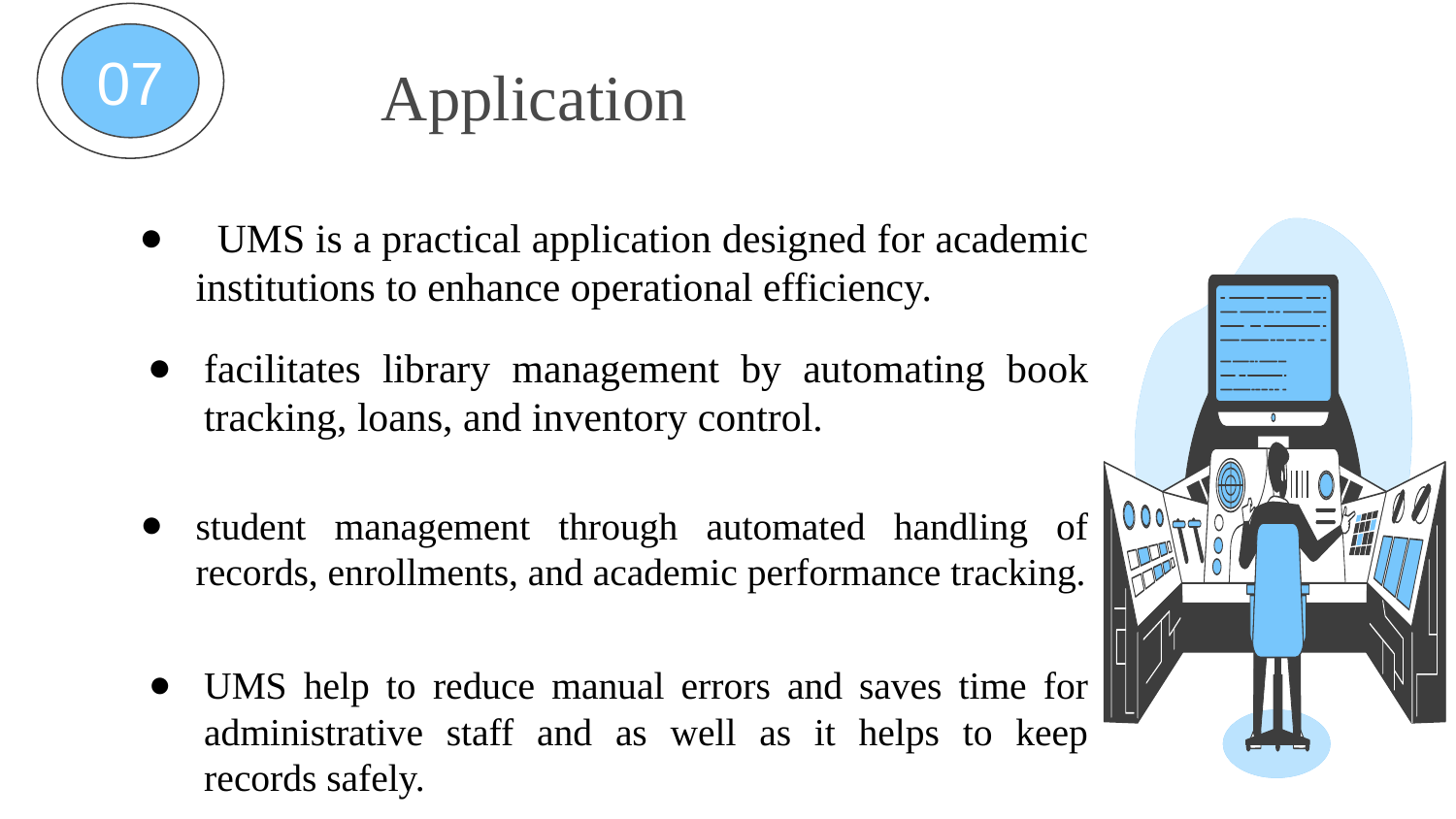

07
Application
  UMS is a practical application designed for academic institutions to enhance operational efficiency.

facilitates library management by automating book tracking, loans, and inventory control.
student management through automated handling of records, enrollments, and academic performance tracking.
UMS help to reduce manual errors and saves time for administrative staff and as well as it helps to keep records safely.